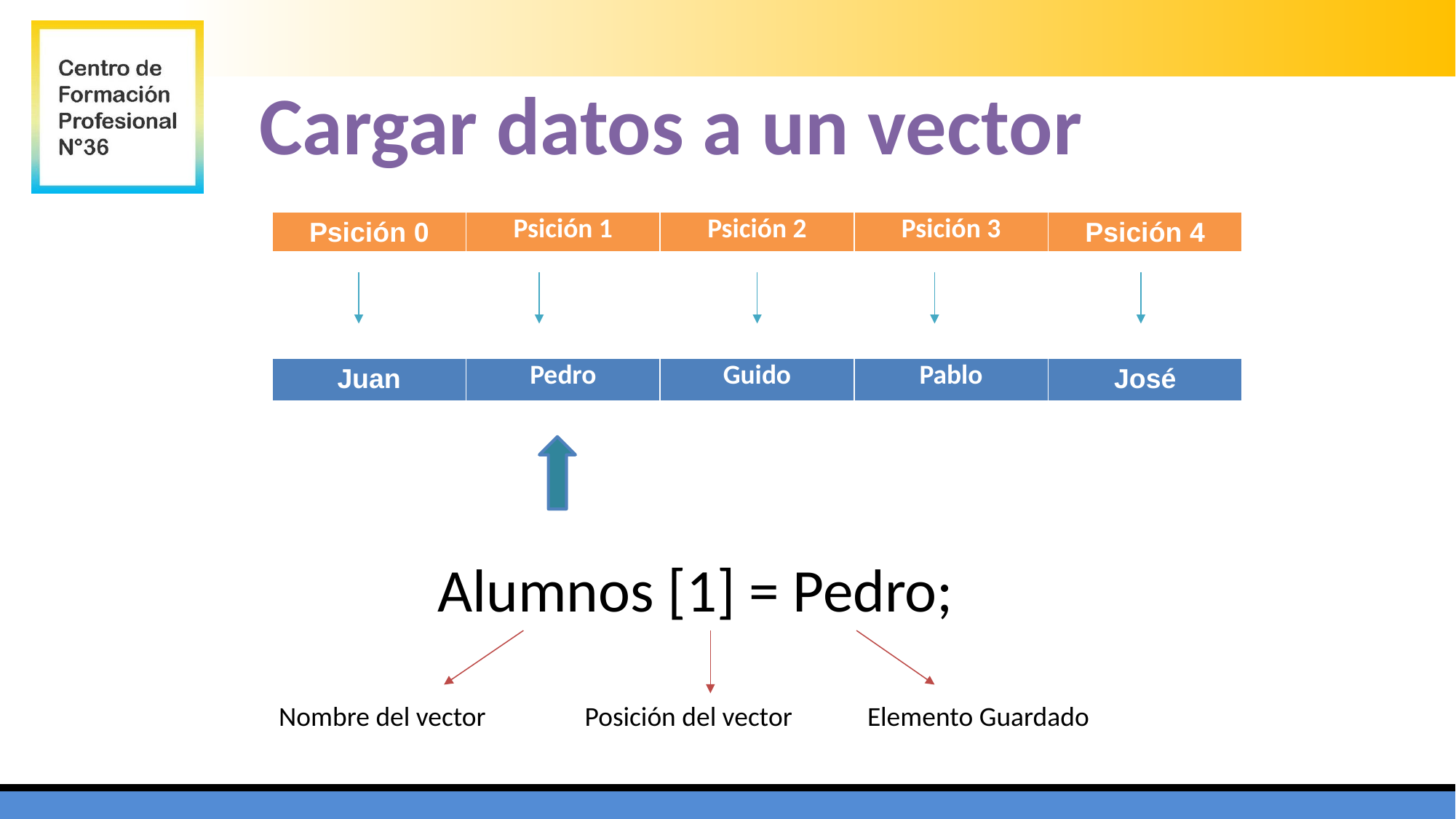

Cargar datos a un vector
| Psición 0 | Psición 1 | Psición 2 | Psición 3 | Psición 4 |
| --- | --- | --- | --- | --- |
| Juan | Pedro | Guido | Pablo | José |
| --- | --- | --- | --- | --- |

Alumnos [1] = Pedro;
Nombre del vector
Elemento Guardado
Posición del vector